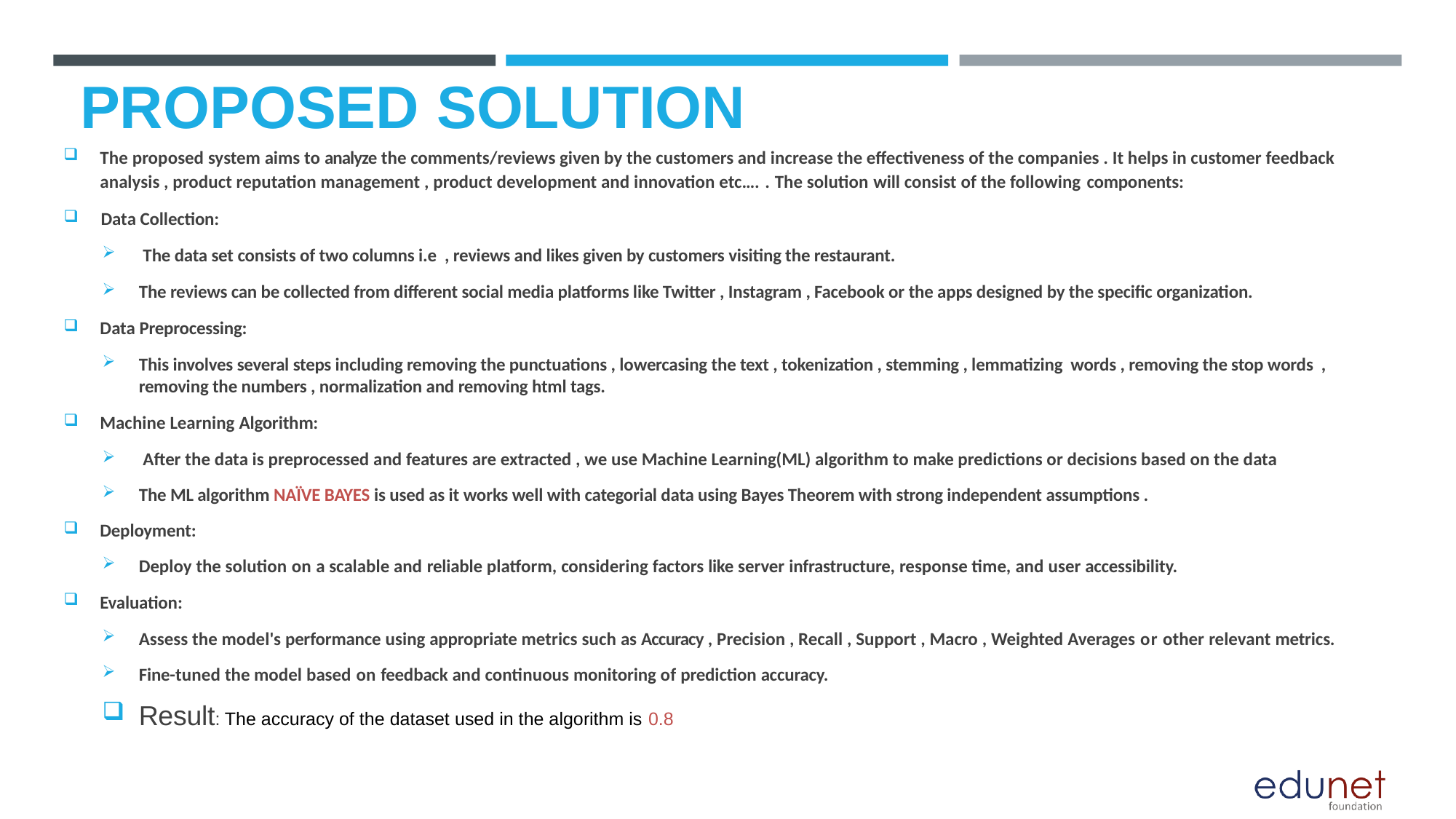

# PROPOSED SOLUTION
The proposed system aims to analyze the comments/reviews given by the customers and increase the effectiveness of the companies . It helps in customer feedback analysis , product reputation management , product development and innovation etc…. . The solution will consist of the following components:
    Data Collection:
 The data set consists of two columns i.e  , reviews and likes given by customers visiting the restaurant.
The reviews can be collected from different social media platforms like Twitter , Instagram , Facebook or the apps designed by the specific organization.
Data Preprocessing:
This involves several steps including removing the punctuations , lowercasing the text , tokenization , stemming , lemmatizing  words , removing the stop words  , removing the numbers , normalization and removing html tags.
Machine Learning Algorithm:
 After the data is preprocessed and features are extracted , we use Machine Learning(ML) algorithm to make predictions or decisions based on the data
The ML algorithm NAÏVE BAYES is used as it works well with categorial data using Bayes Theorem with strong independent assumptions .
Deployment:
Deploy the solution on a scalable and reliable platform, considering factors like server infrastructure, response time, and user accessibility.
Evaluation:
Assess the model's performance using appropriate metrics such as Accuracy , Precision , Recall , Support , Macro , Weighted Averages or other relevant metrics.
Fine-tuned the model based on feedback and continuous monitoring of prediction accuracy.
Result: The accuracy of the dataset used in the algorithm is 0.8